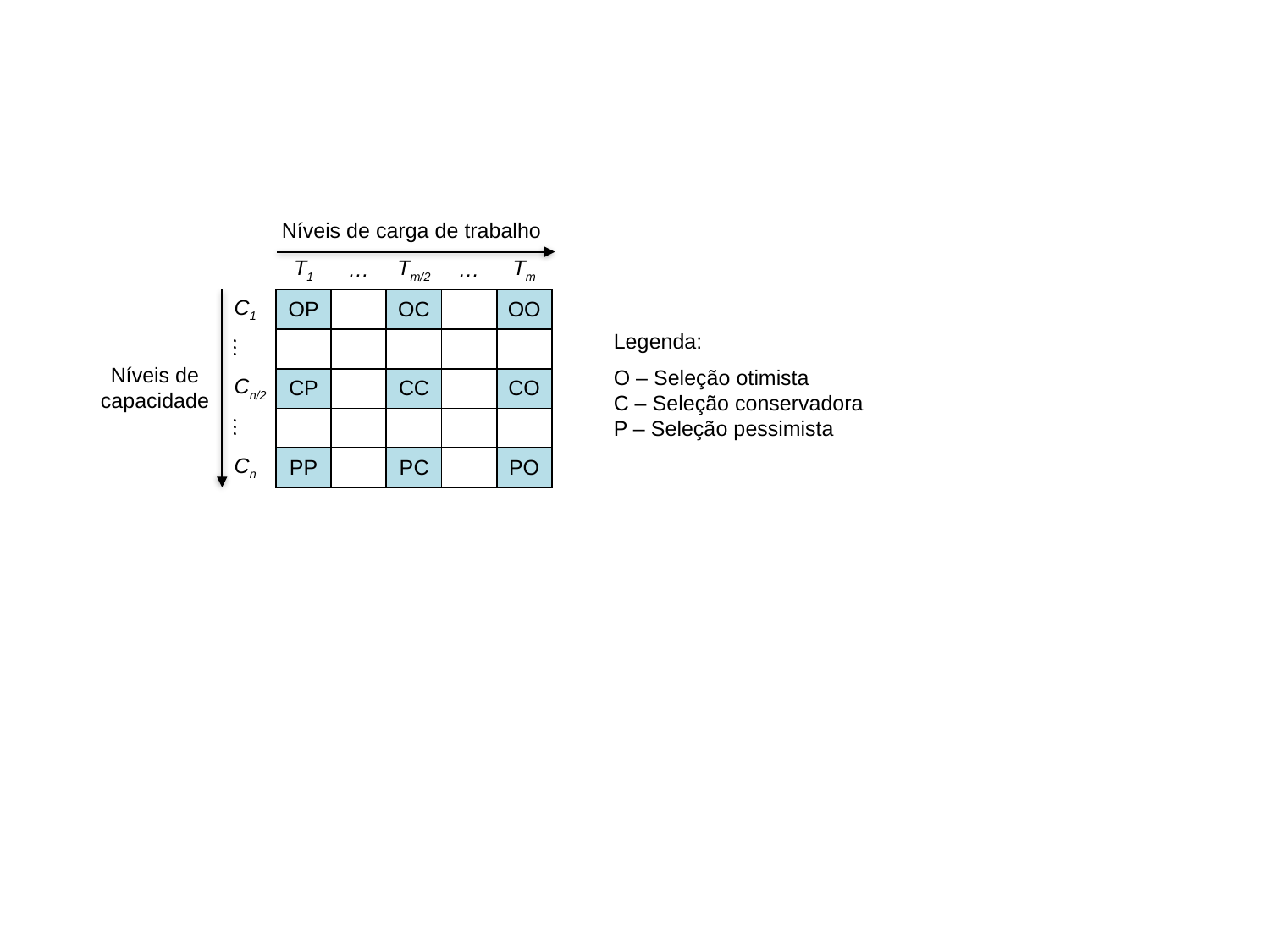

Níveis de carga de trabalho
|  | T1 | … | Tm/2 | … | Tm |
| --- | --- | --- | --- | --- | --- |
| C1 | OP |  | OC |  | OO |
| … |  |  |  |  |  |
| Cn/2 | CP |  | CC |  | CO |
| … |  |  |  |  |  |
| Cn | PP |  | PC |  | PO |
Legenda:
O – Seleção otimista
C – Seleção conservadora
P – Seleção pessimista
Níveis de capacidade